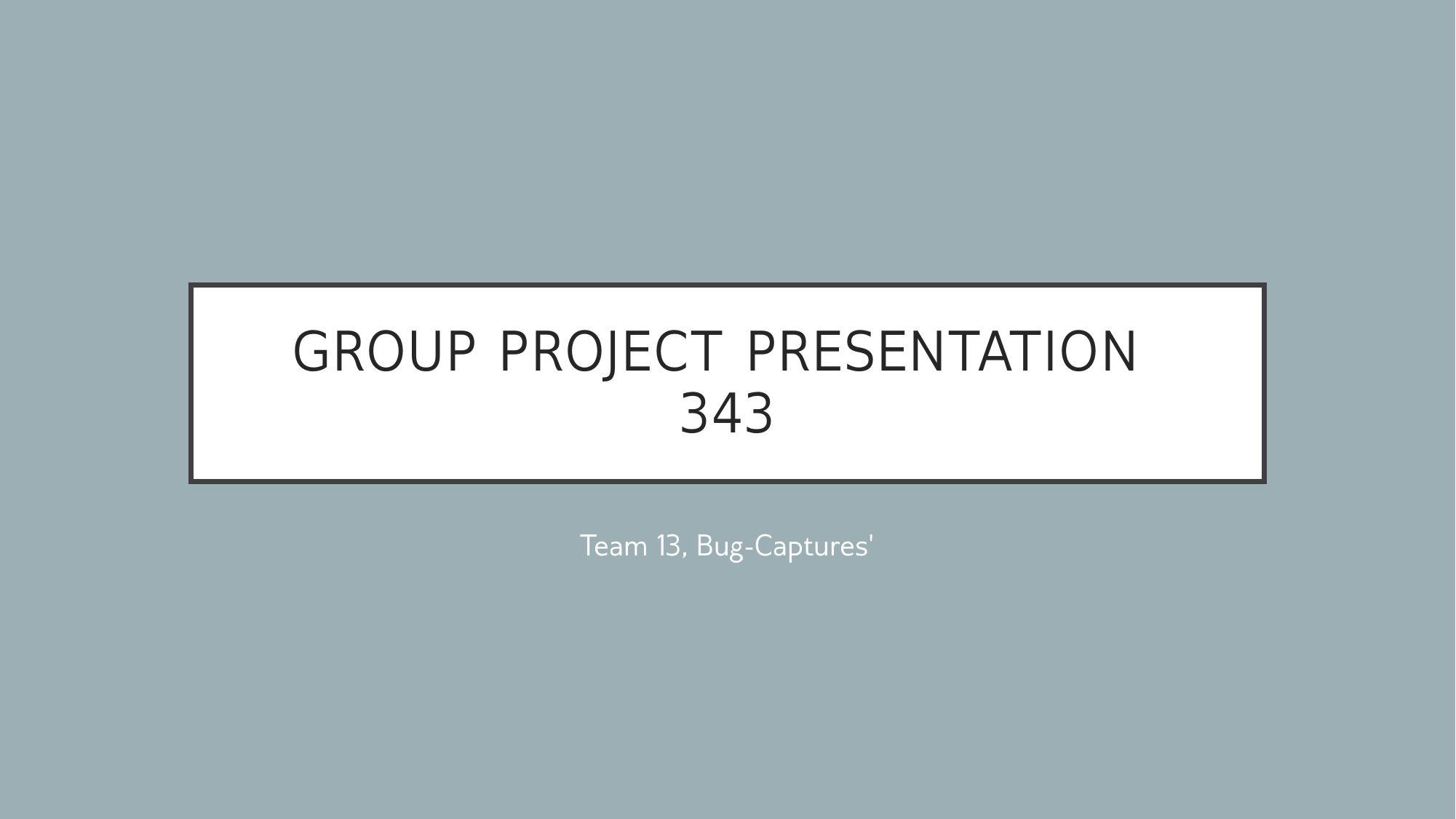

# Group Project presentation  343
Team 13, Bug-Captures'